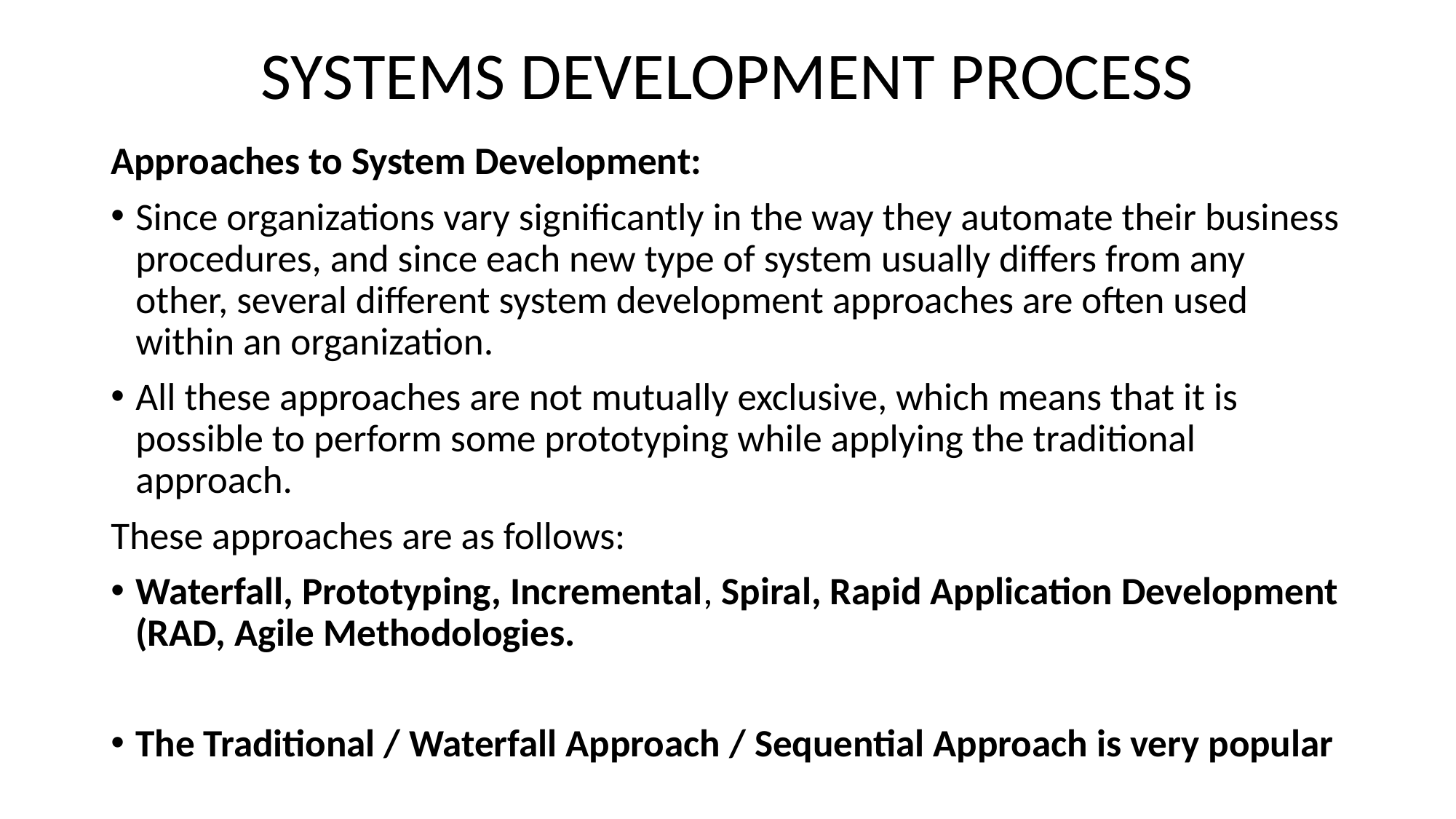

# SYSTEMS DEVELOPMENT PROCESS
Approaches to System Development:
Since organizations vary significantly in the way they automate their business procedures, and since each new type of system usually differs from any other, several different system development approaches are often used within an organization.
All these approaches are not mutually exclusive, which means that it is possible to perform some prototyping while applying the traditional approach.
These approaches are as follows:
Waterfall, Prototyping, Incremental, Spiral, Rapid Application Development (RAD, Agile Methodologies.

The Traditional / Waterfall Approach / Sequential Approach is very popular